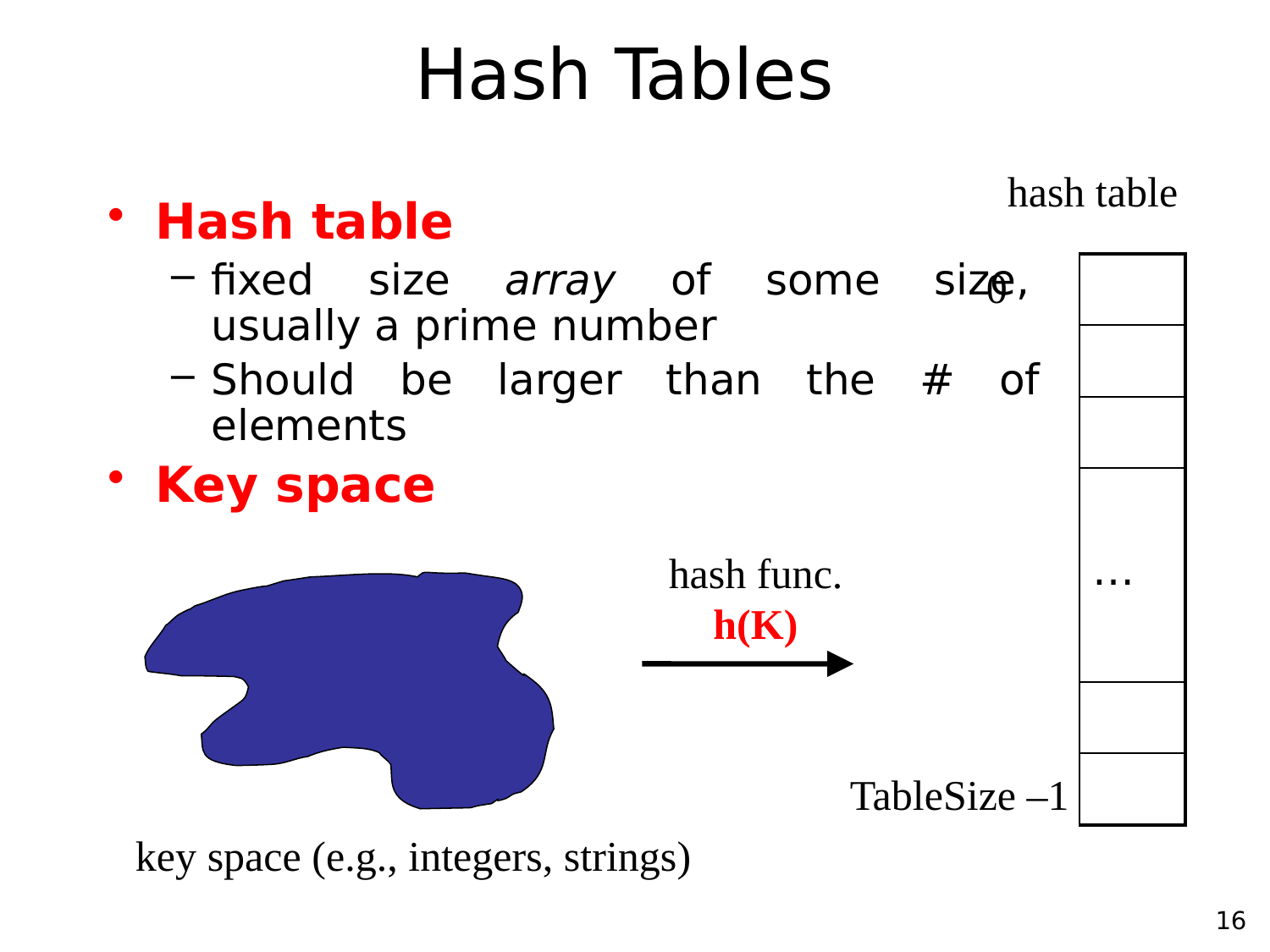

# Hash Tables
hash table
Hash table
fixed size array of some size,
usually a prime number
Should be larger than the # of
elements
Key space
| 0 |  |
| --- | --- |
|  |  |
|  |  |
|  |  |
|  | … |
|  |  |
|  |  |
|  |  |
hash func.
h(K)

TableSize –1
key space (e.g., integers, strings)